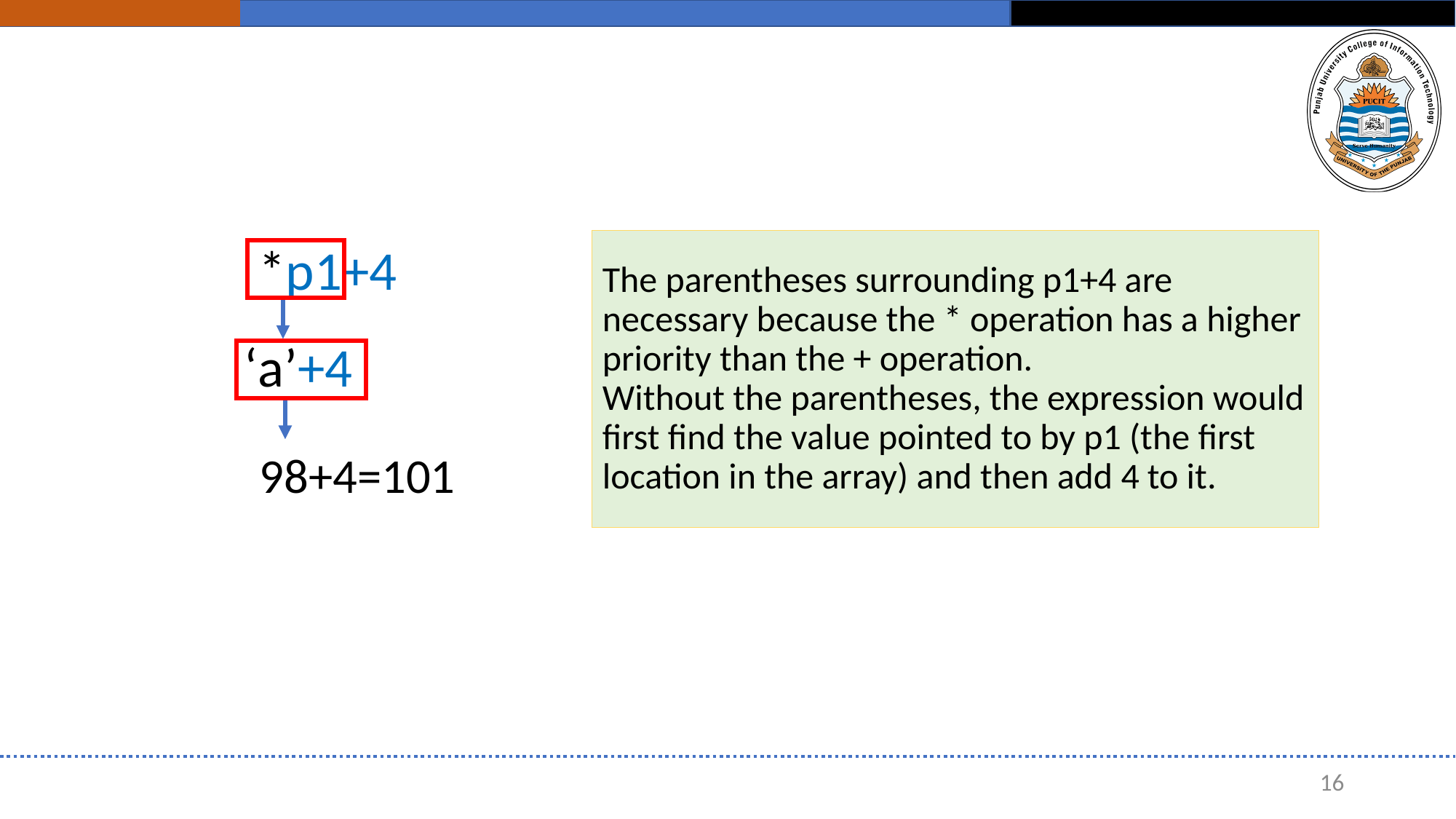

*p1+4
The parentheses surrounding p1+4 are necessary because the * operation has a higher priority than the + operation.
Without the parentheses, the expression would first find the value pointed to by p1 (the first location in the array) and then add 4 to it.

‘a’+4

98+4=101
16